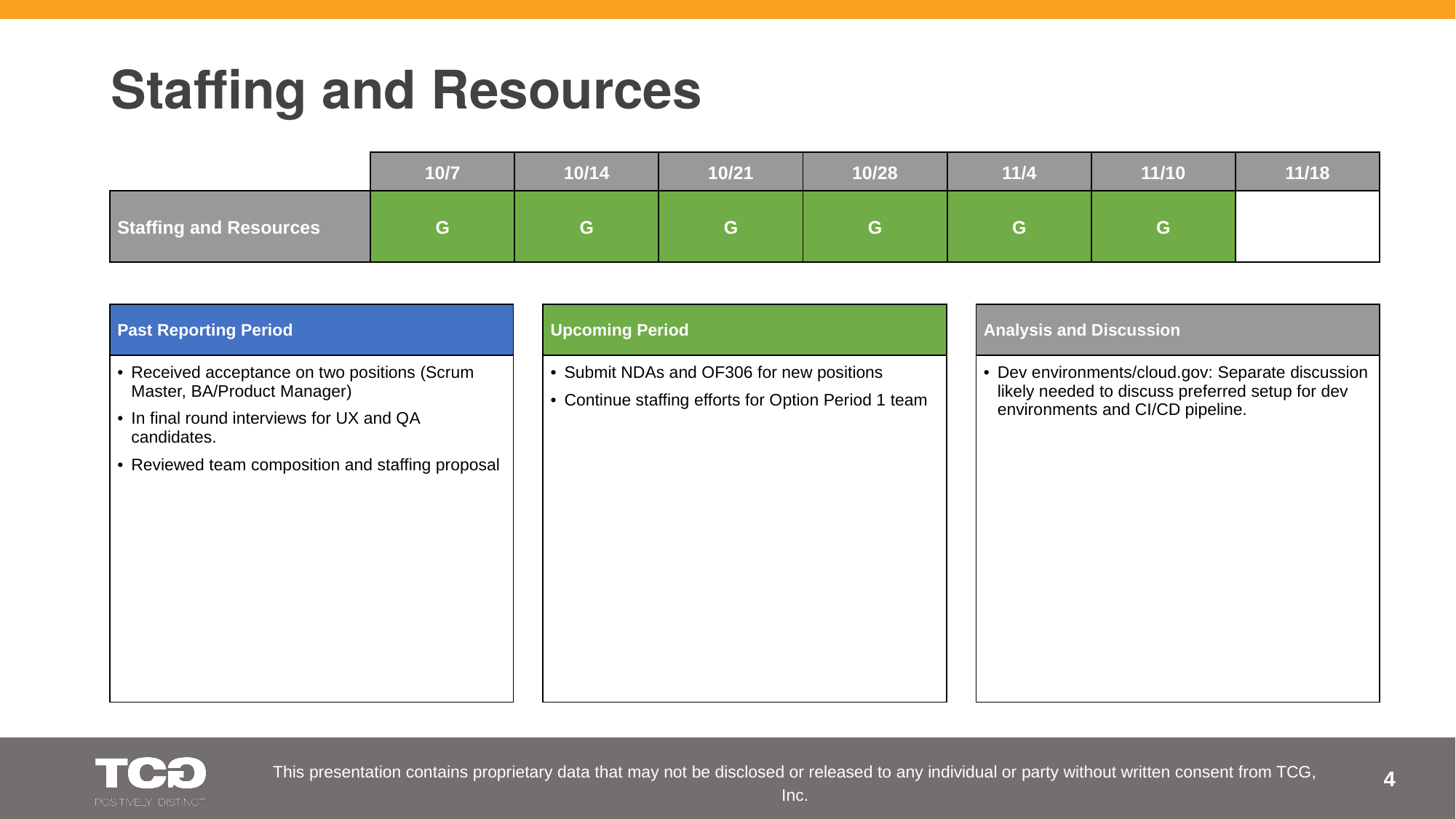

# Staffing and Resources
|  | 10/7 | 10/14 | 10/21 | 10/28 | 11/4 | 11/10 | 11/18 |
| --- | --- | --- | --- | --- | --- | --- | --- |
| Staffing and Resources | G | G | G | G | G | G |  |
| Past Reporting Period |
| --- |
| Received acceptance on two positions (Scrum Master, BA/Product Manager) In final round interviews for UX and QA candidates. Reviewed team composition and staffing proposal |
| Upcoming Period |
| --- |
| Submit NDAs and OF306 for new positions Continue staffing efforts for Option Period 1 team |
| Analysis and Discussion |
| --- |
| Dev environments/cloud.gov: Separate discussion likely needed to discuss preferred setup for dev environments and CI/CD pipeline. |